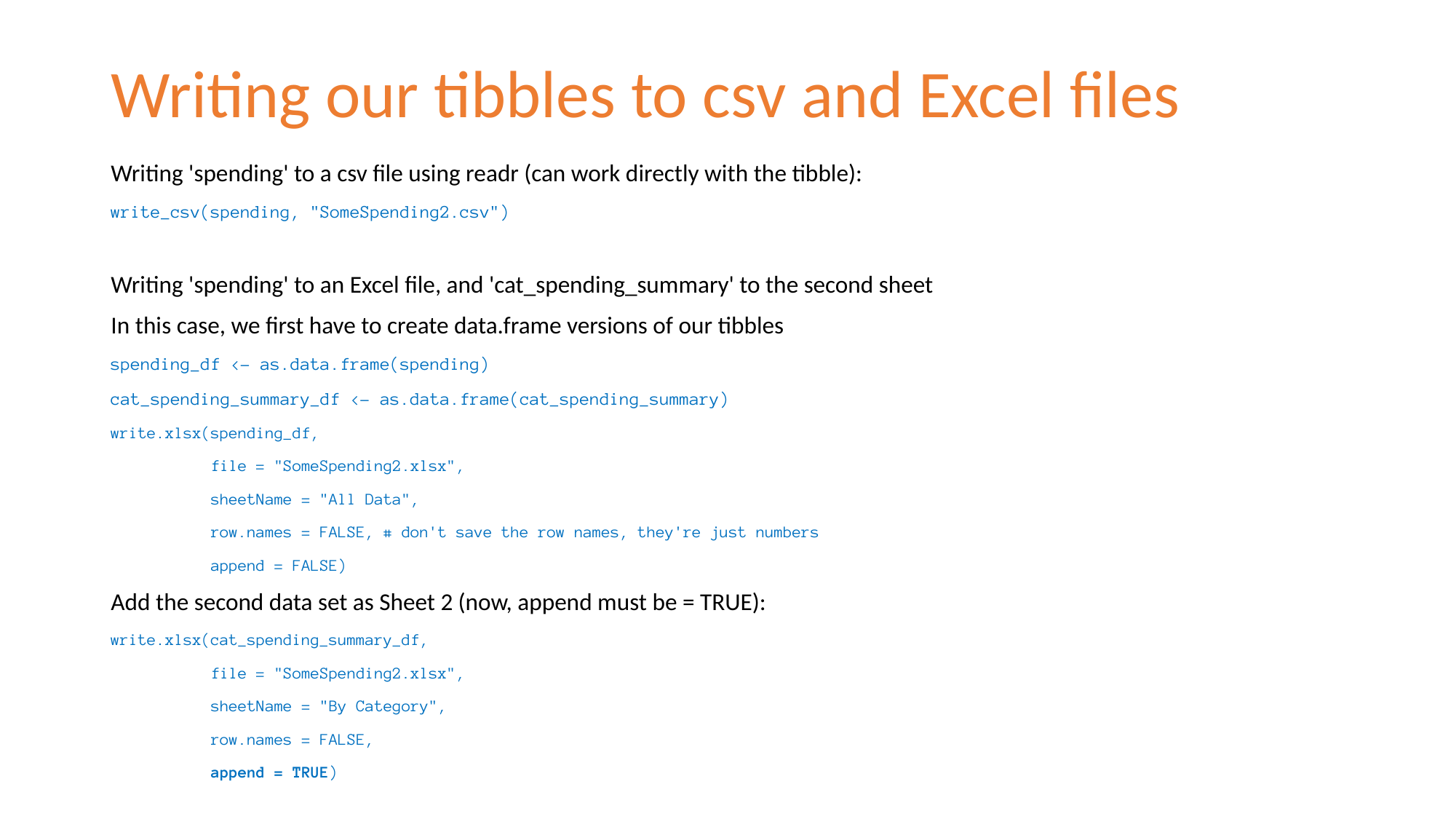

# Writing our tibbles to csv and Excel files
Writing 'spending' to a csv file using readr (can work directly with the tibble):
write_csv(spending, "SomeSpending2.csv")

Writing 'spending' to an Excel file, and 'cat_spending_summary' to the second sheet
In this case, we first have to create data.frame versions of our tibbles
spending_df <- as.data.frame(spending)
cat_spending_summary_df <- as.data.frame(cat_spending_summary)
write.xlsx(spending_df,
           file = "SomeSpending2.xlsx",
           sheetName = "All Data",
           row.names = FALSE, # don't save the row names, they're just numbers
           append = FALSE)
Add the second data set as Sheet 2 (now, append must be = TRUE):
write.xlsx(cat_spending_summary_df,
           file = "SomeSpending2.xlsx",
           sheetName = "By Category",
           row.names = FALSE,
           append = TRUE)